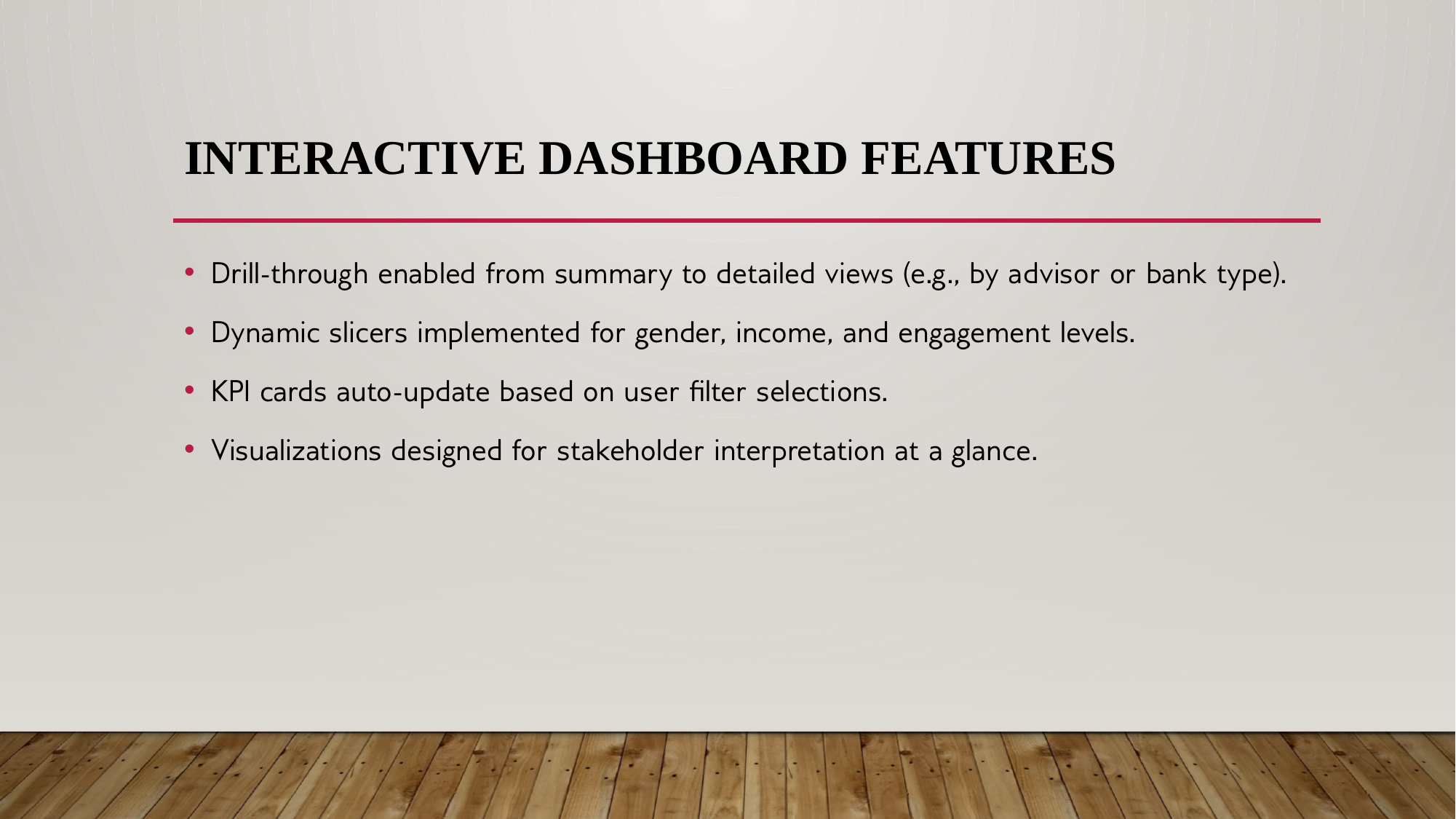

# Interactive Dashboard Features
Drill-through enabled from summary to detailed views (e.g., by advisor or bank type).
Dynamic slicers implemented for gender, income, and engagement levels.
KPI cards auto-update based on user filter selections.
Visualizations designed for stakeholder interpretation at a glance.